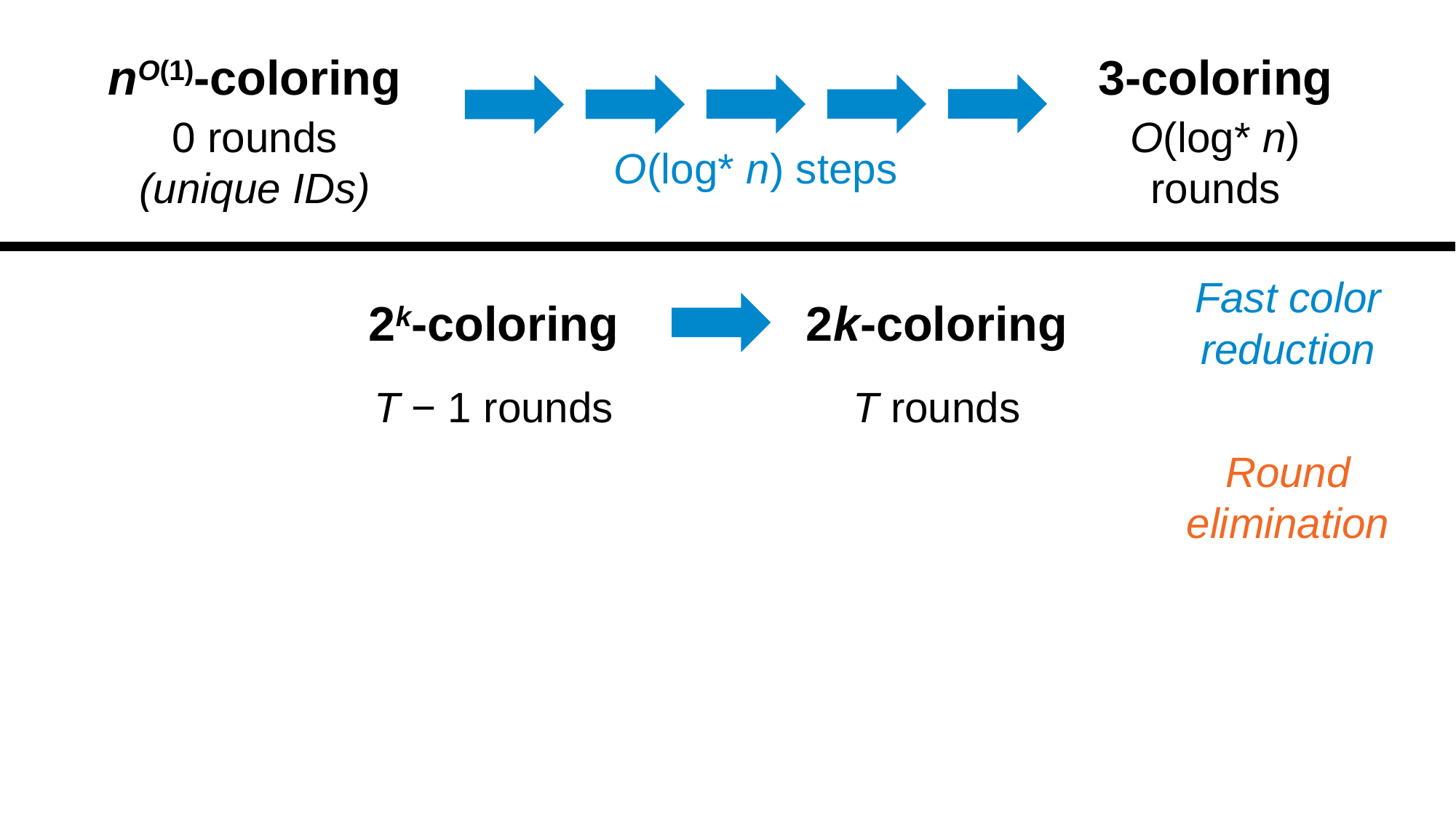

nO(1)-coloring
3-coloring

0 rounds
(unique IDs)
O(log* n)
rounds
O(log* n) steps
Fast color
reduction
2k-coloring
2k-coloring

T rounds
T − 1 rounds
Round
elimination